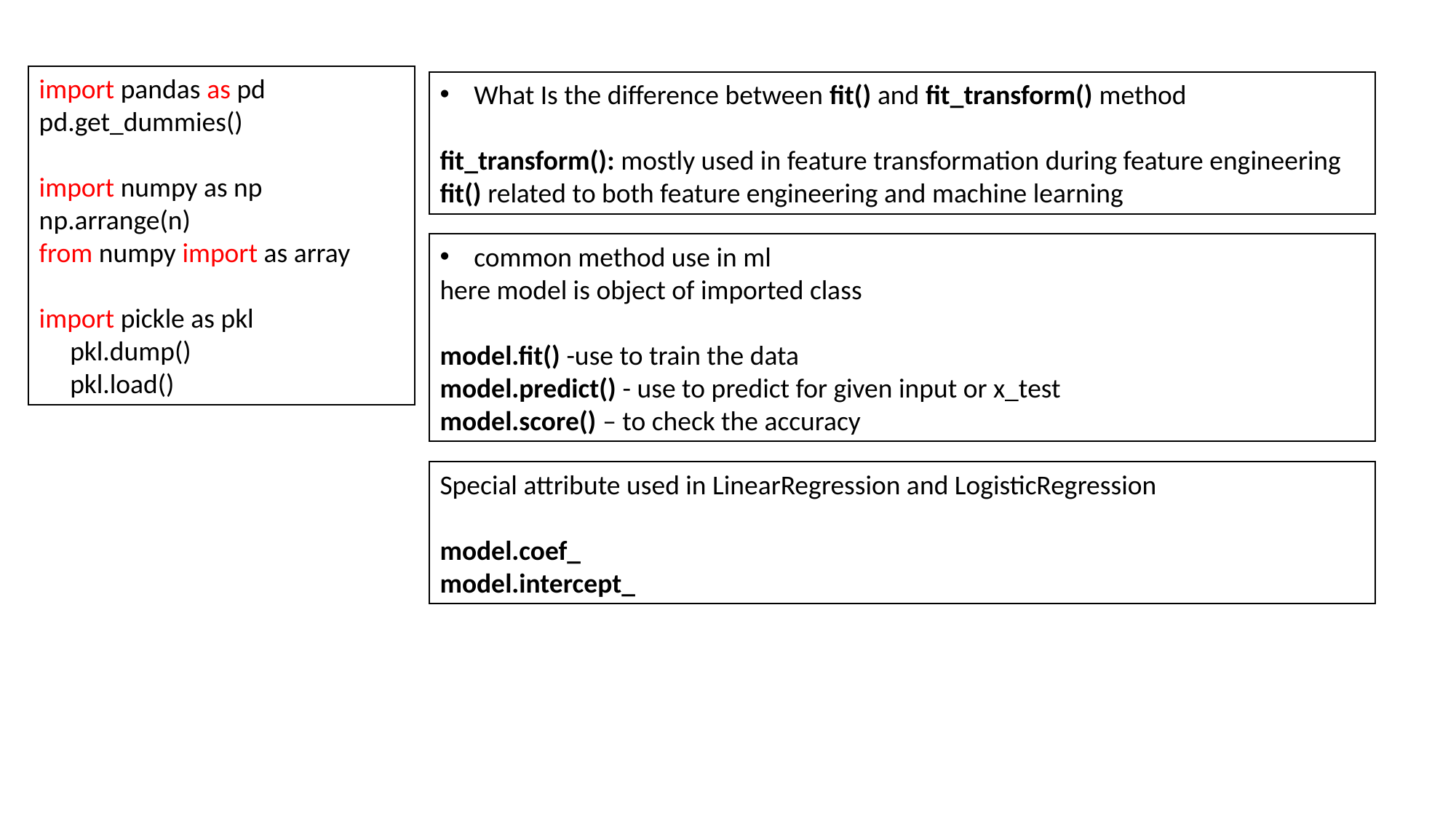

import pandas as pd
pd.get_dummies()

import numpy as np
np.arrange(n)
from numpy import as array

import pickle as pkl
     pkl.dump()
     pkl.load()
What Is the difference between fit() and fit_transform() method

fit_transform(): mostly used in feature transformation during feature engineering
fit() related to both feature engineering and machine learning
common method use in ml
here model is object of imported class

model.fit() -use to train the data
model.predict() - use to predict for given input or x_test
model.score() – to check the accuracy
Special attribute used in LinearRegression and LogisticRegression

model.coef_
model.intercept_